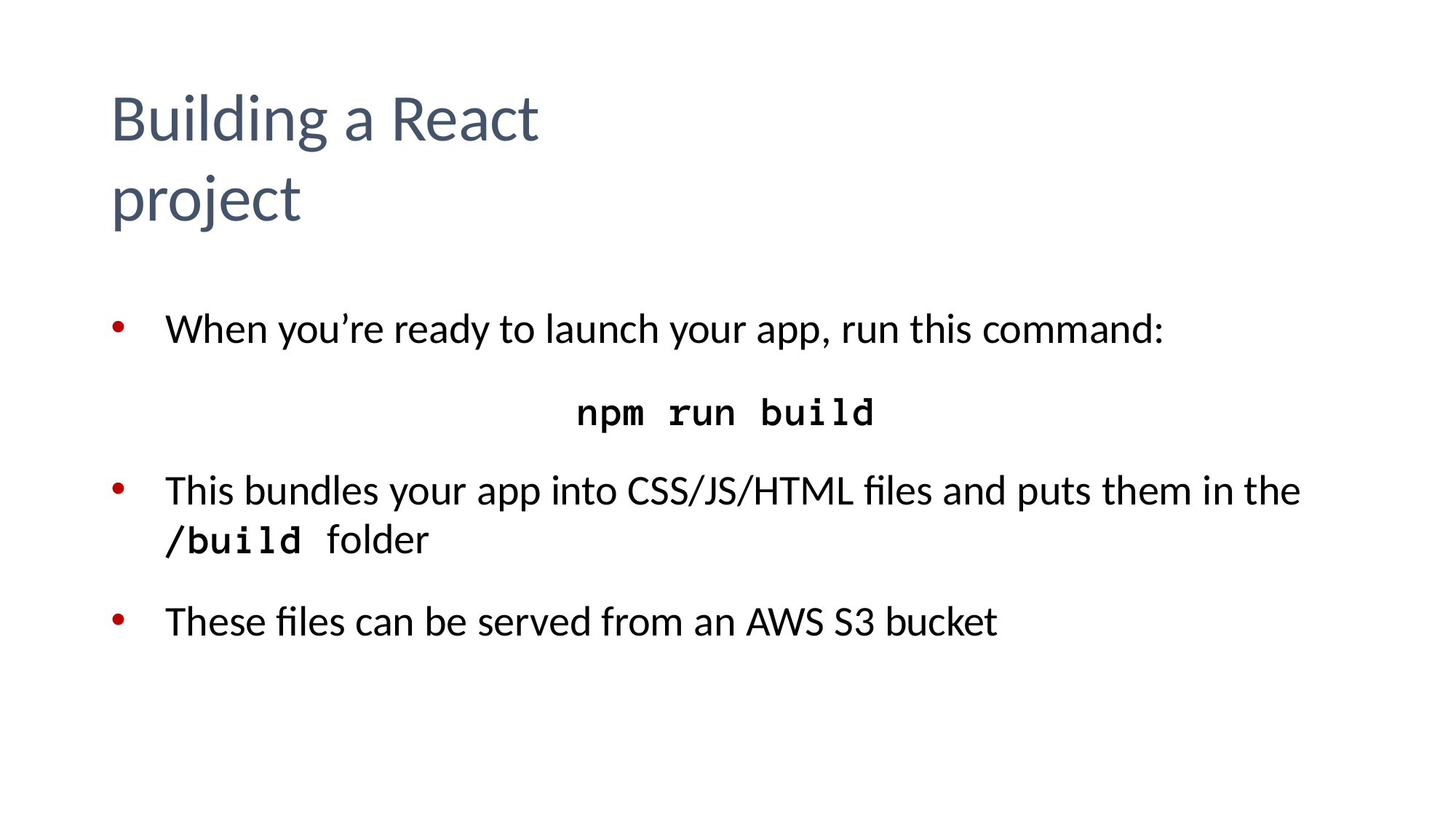

# Building a React project
When you’re ready to launch your app, run this command:
npm run build
This bundles your app into CSS/JS/HTML files and puts them in the
/build folder
These files can be served from an AWS S3 bucket